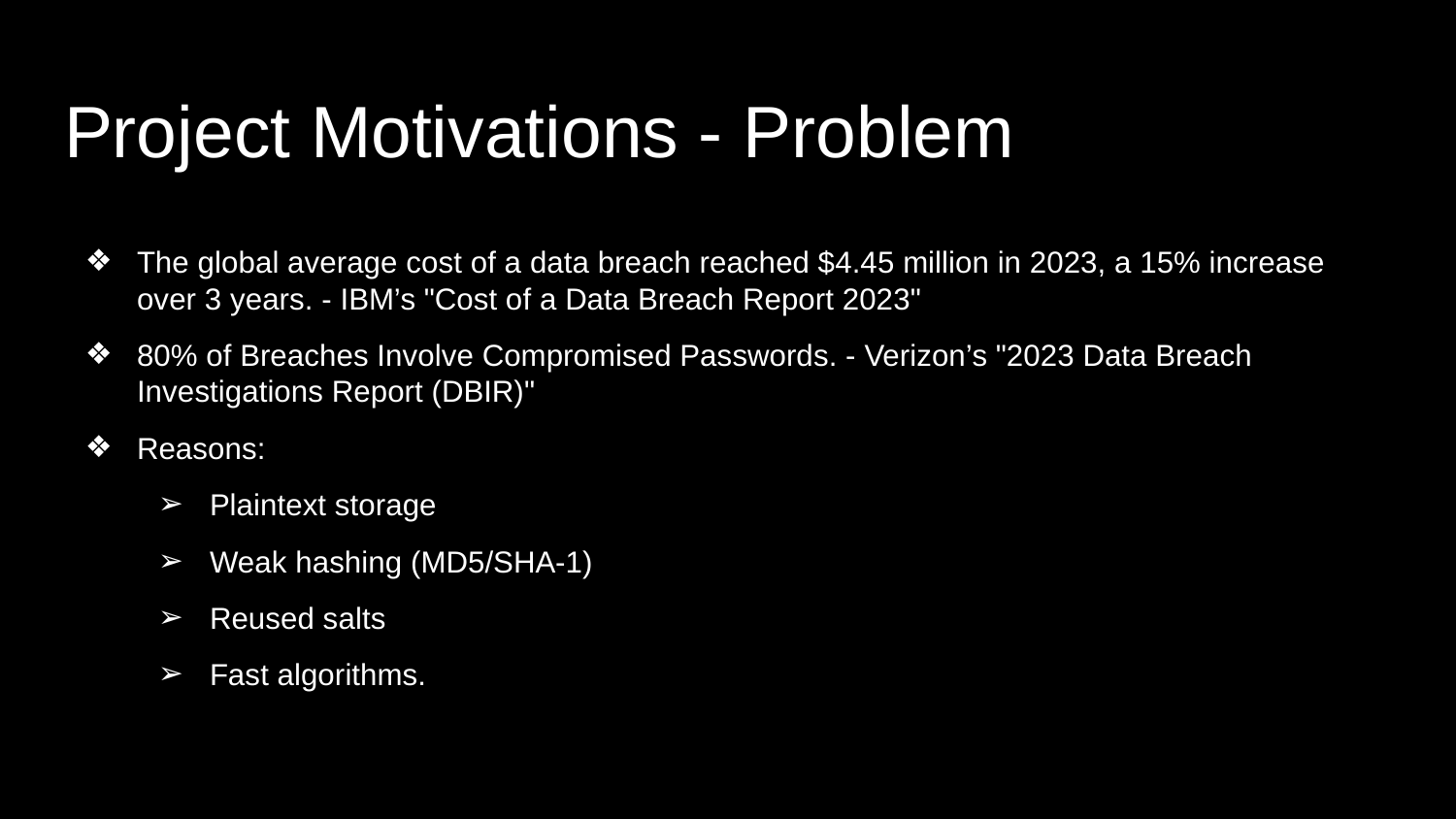

# Project Motivations - Problem
The global average cost of a data breach reached $4.45 million in 2023, a 15% increase over 3 years. - IBM’s "Cost of a Data Breach Report 2023"
80% of Breaches Involve Compromised Passwords. - Verizon’s "2023 Data Breach Investigations Report (DBIR)"
Reasons:
Plaintext storage
Weak hashing (MD5/SHA-1)
Reused salts
Fast algorithms.